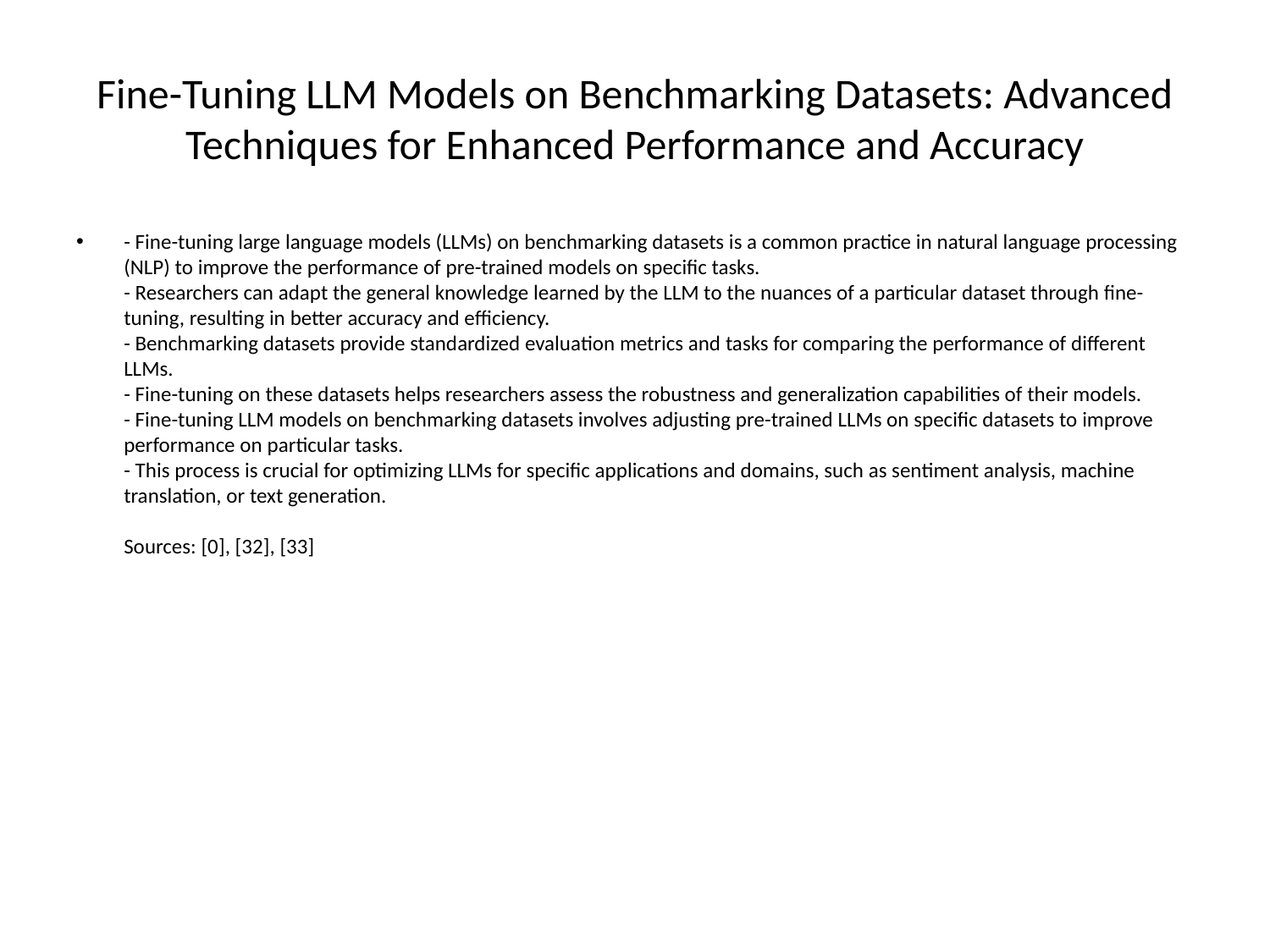

# Fine-Tuning LLM Models on Benchmarking Datasets: Advanced Techniques for Enhanced Performance and Accuracy
- Fine-tuning large language models (LLMs) on benchmarking datasets is a common practice in natural language processing (NLP) to improve the performance of pre-trained models on specific tasks.
- Researchers can adapt the general knowledge learned by the LLM to the nuances of a particular dataset through fine-tuning, resulting in better accuracy and efficiency.
- Benchmarking datasets provide standardized evaluation metrics and tasks for comparing the performance of different LLMs.
- Fine-tuning on these datasets helps researchers assess the robustness and generalization capabilities of their models.
- Fine-tuning LLM models on benchmarking datasets involves adjusting pre-trained LLMs on specific datasets to improve performance on particular tasks.
- This process is crucial for optimizing LLMs for specific applications and domains, such as sentiment analysis, machine translation, or text generation.
Sources: [0], [32], [33]